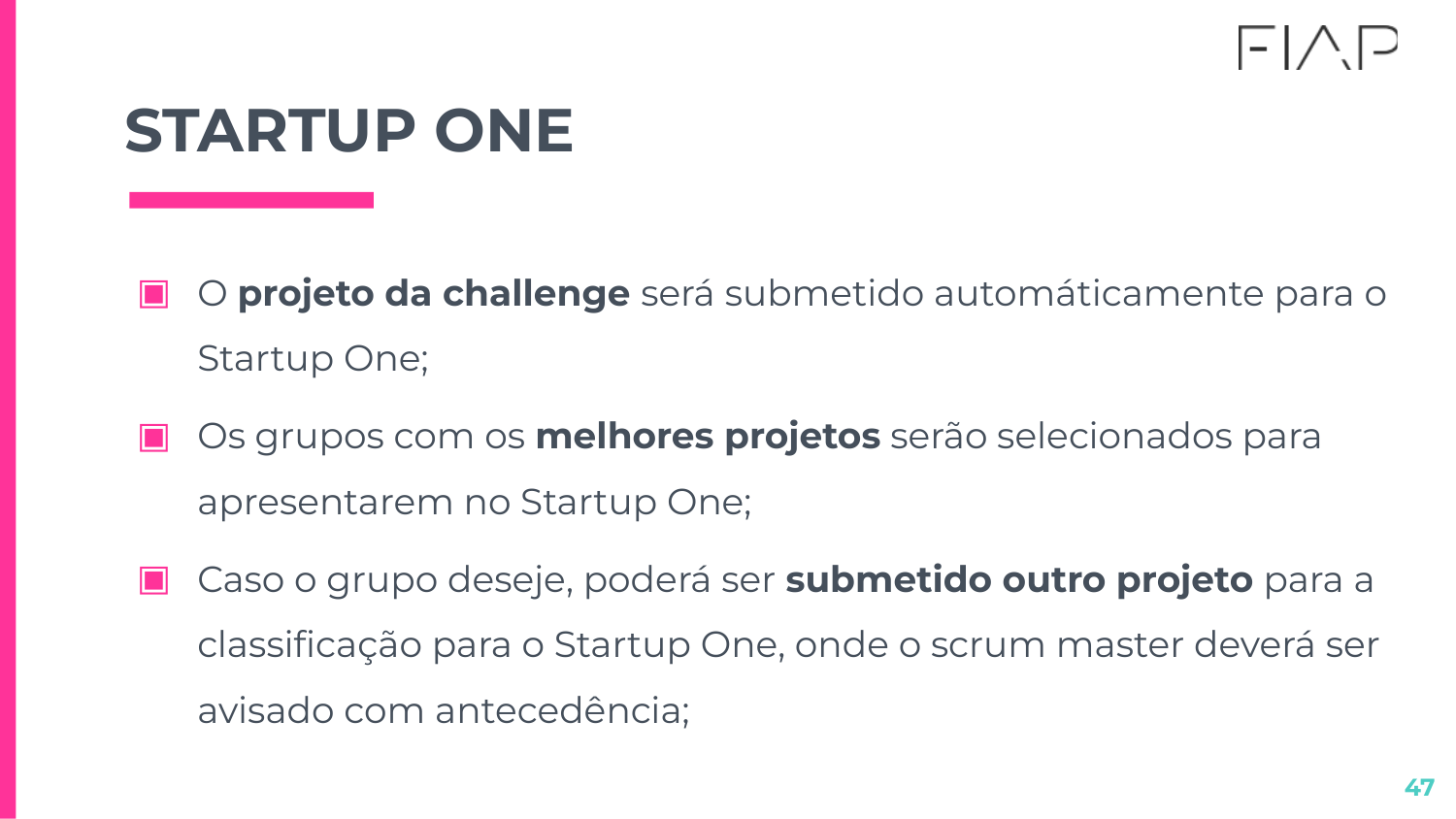

# STARTUP ONE
O projeto da challenge será submetido automáticamente para o Startup One;
Os grupos com os melhores projetos serão selecionados para apresentarem no Startup One;
Caso o grupo deseje, poderá ser submetido outro projeto para a classificação para o Startup One, onde o scrum master deverá ser avisado com antecedência;

47